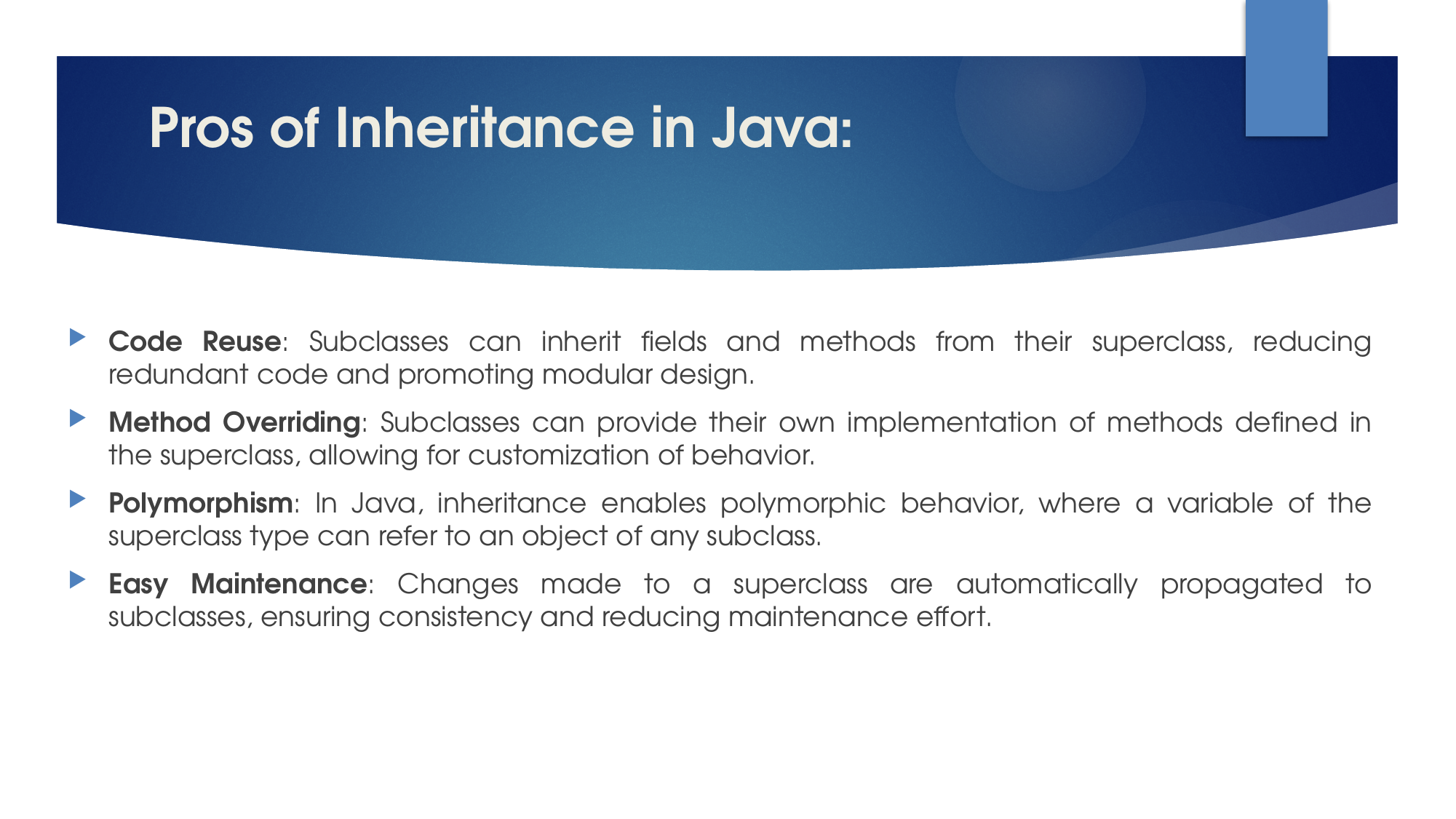

# Pros of Inheritance in Java:

Code Reuse: Subclasses can inherit fields and methods from their superclass, reducing redundant code and promoting modular design.
Method Overriding: Subclasses can provide their own implementation of methods defined in the superclass, allowing for customization of behavior.
Polymorphism: In Java, inheritance enables polymorphic behavior, where a variable of the superclass type can refer to an object of any subclass.
Easy Maintenance: Changes made to a superclass are automatically propagated to subclasses, ensuring consistency and reducing maintenance effort.